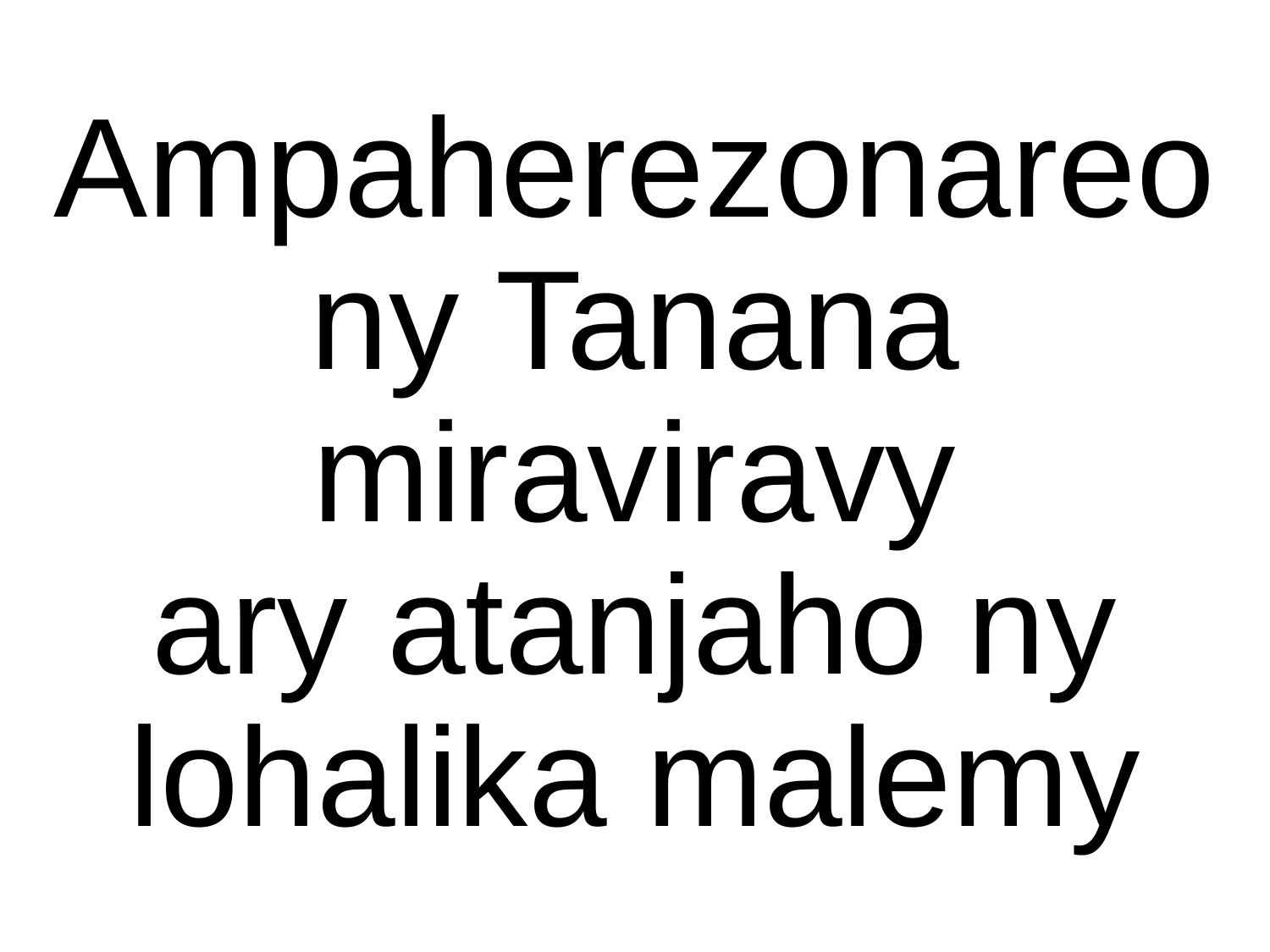

Ampaherezonareo ny Tanana miraviravy
ary atanjaho ny lohalika malemy